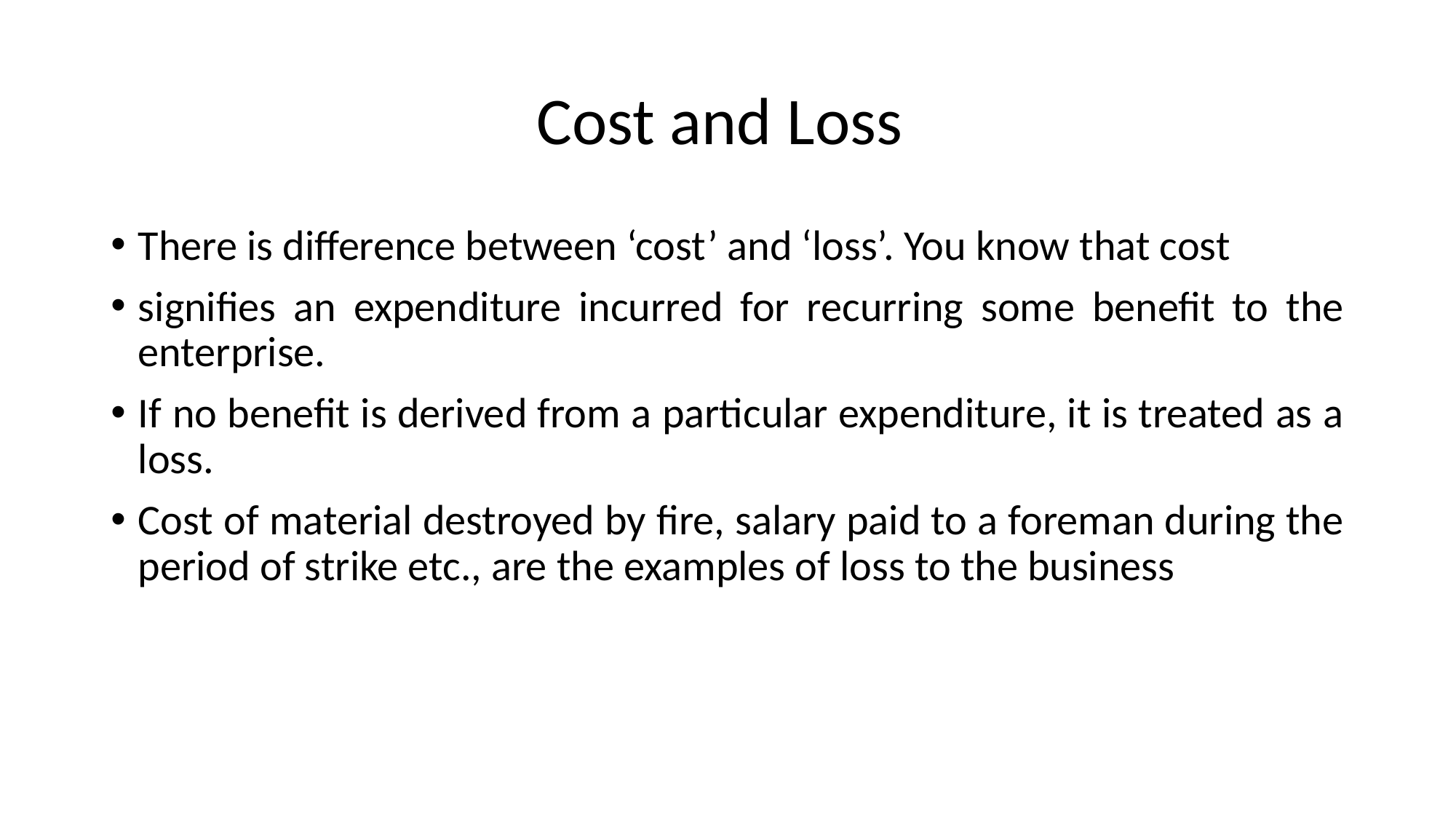

# Cost and Loss
There is difference between ‘cost’ and ‘loss’. You know that cost
signifies an expenditure incurred for recurring some benefit to the enterprise.
If no benefit is derived from a particular expenditure, it is treated as a loss.
Cost of material destroyed by fire, salary paid to a foreman during the period of strike etc., are the examples of loss to the business